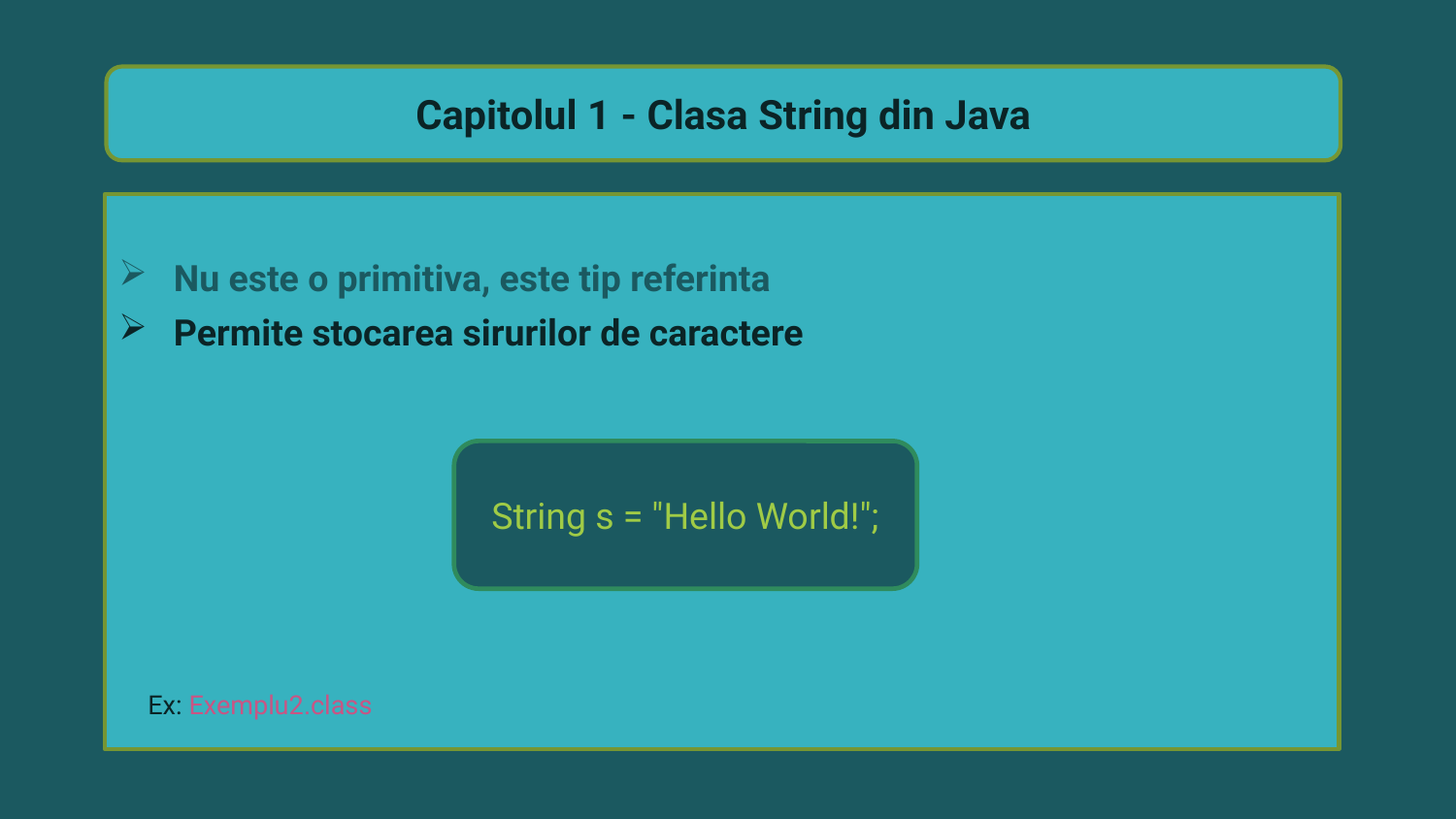

Capitolul 1 - Clasa String din Java

Nu este o primitiva, este tip referinta
Permite stocarea sirurilor de caractere

String s = "Hello World!";

Ex: Exemplu2.class